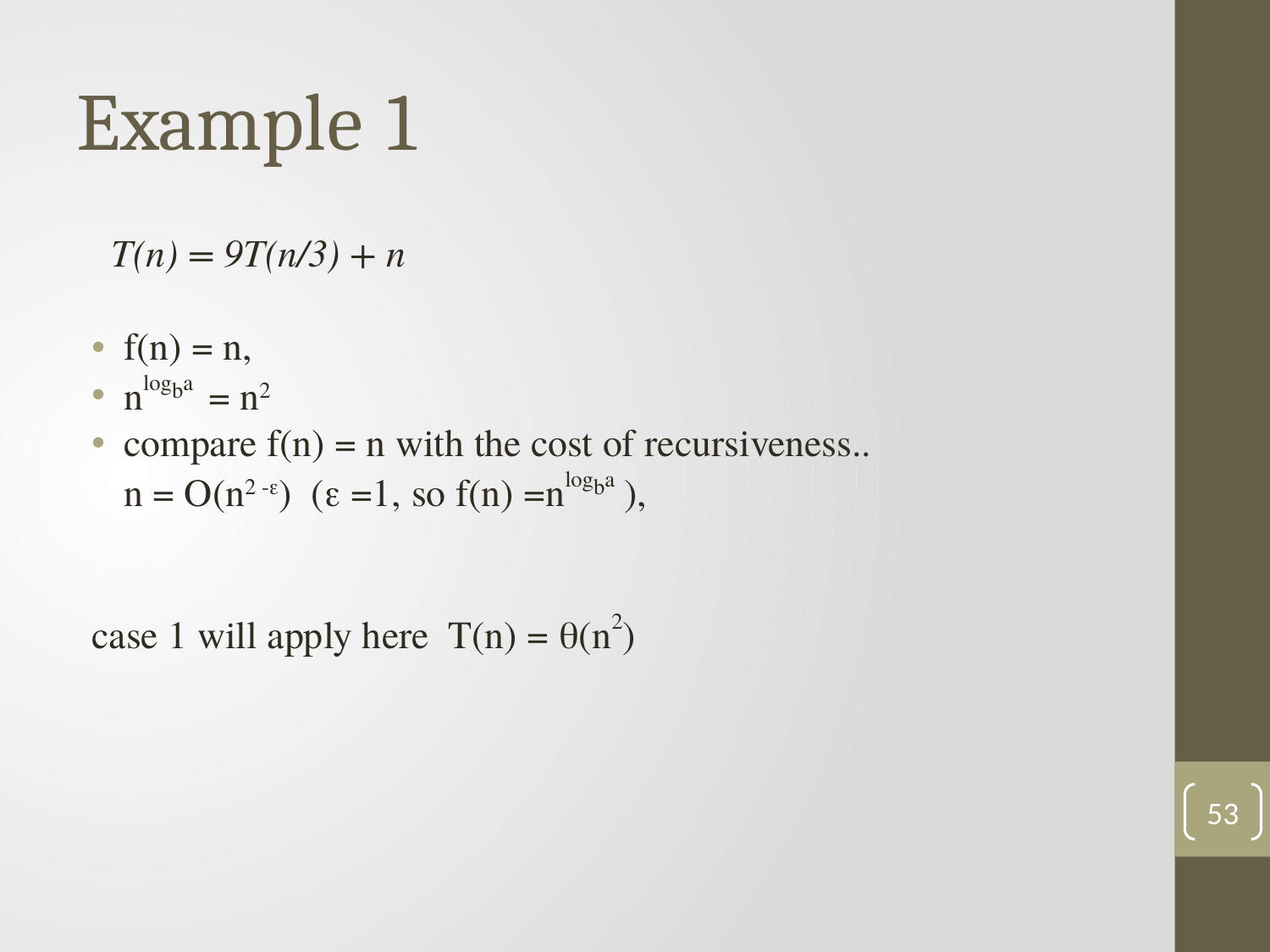

# Example 1
  T(n) = 9T(n/3) + n

f(n) = n,
nlogba  = n2
compare f(n) = n with the cost of recursiveness..
	n = O(n2 -ε)  (ε =1, so f(n) =nlogba ),

case 1 will apply here  T(n) = θ(n2)

53